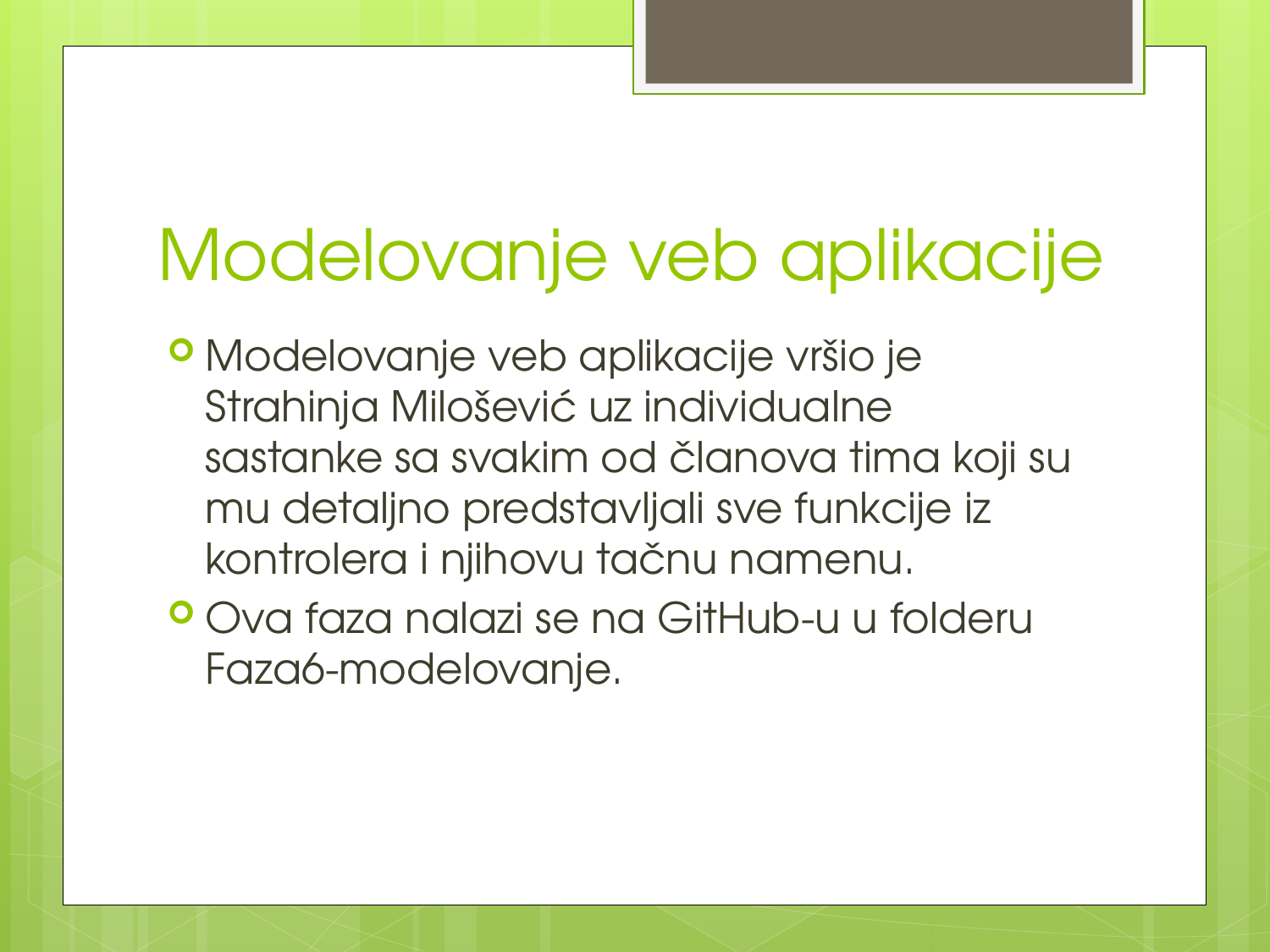

# Modelovanje veb aplikacije
Modelovanje veb aplikacije vršio je Strahinja Milošević uz individualne sastanke sa svakim od članova tima koji su mu detaljno predstavljali sve funkcije iz kontrolera i njihovu tačnu namenu.
Ova faza nalazi se na GitHub-u u folderu Faza6-modelovanje.